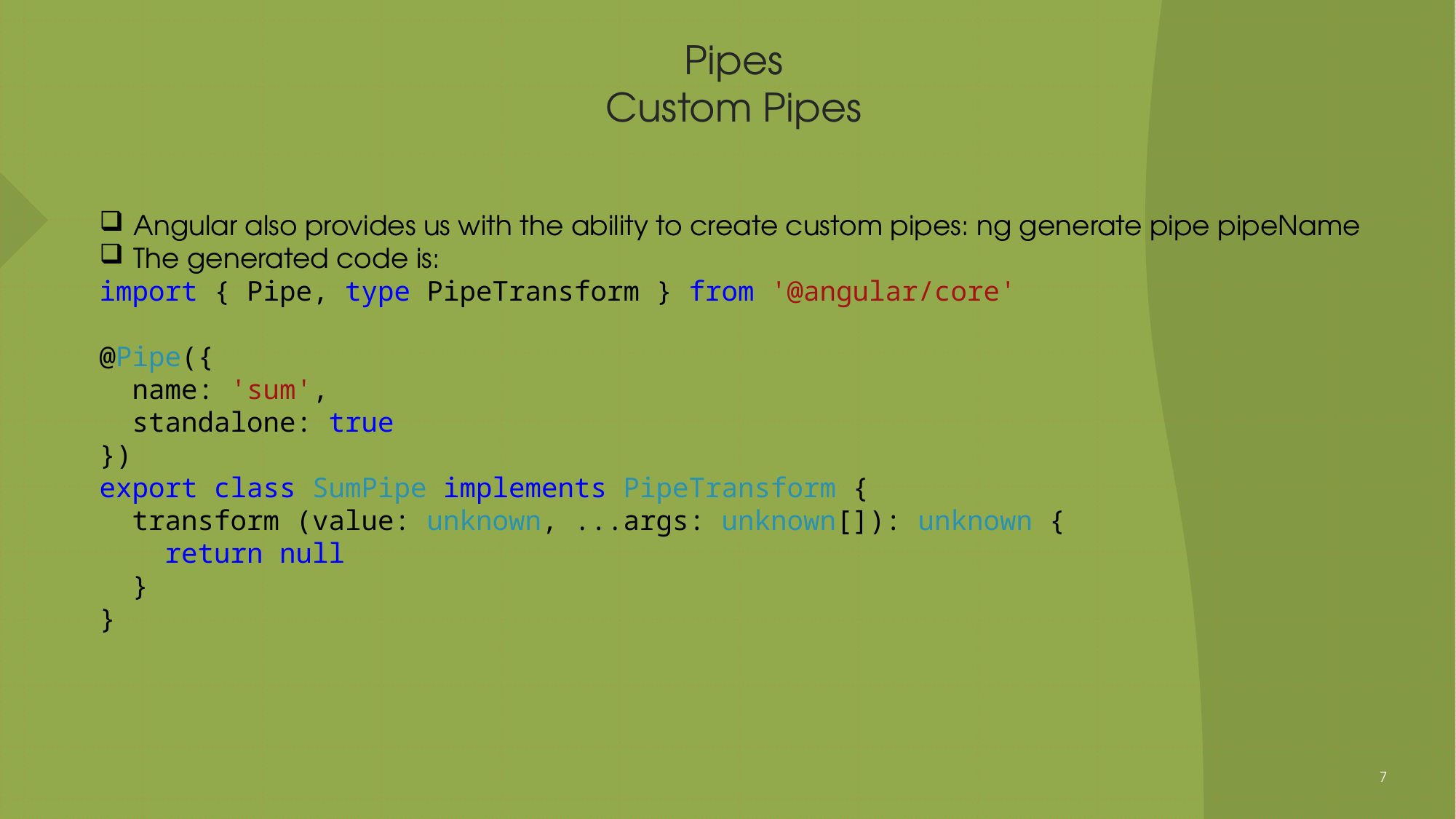

# Pipes Custom Pipes
Angular also provides us with the ability to create custom pipes: ng generate pipe pipeName
The generated code is:
import { Pipe, type PipeTransform } from '@angular/core'

@Pipe({
  name: 'sum',
  standalone: true
})
export class SumPipe implements PipeTransform {
  transform (value: unknown, ...args: unknown[]): unknown {
    return null
  }
}

7